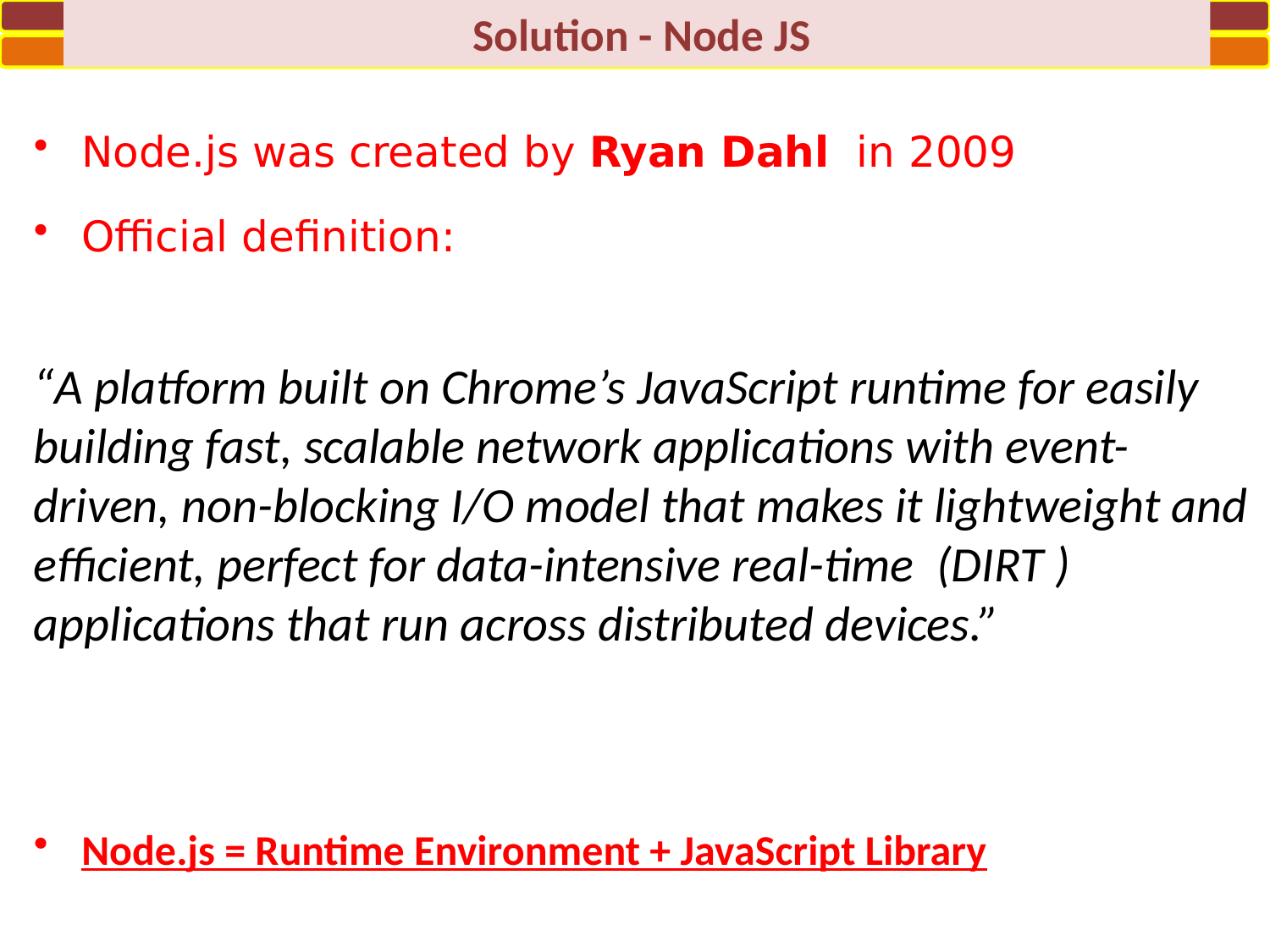

Solution - Node JS

Node.js was created by Ryan Dahl  in 2009
Official definition:

“A platform built on Chrome’s JavaScript runtime for easily building fast, scalable network applications with event-driven, non-blocking I/O model that makes it lightweight and efficient, perfect for data-intensive real-time  (DIRT ) applications that run across distributed devices.”

Node.js = Runtime Environment + JavaScript Library